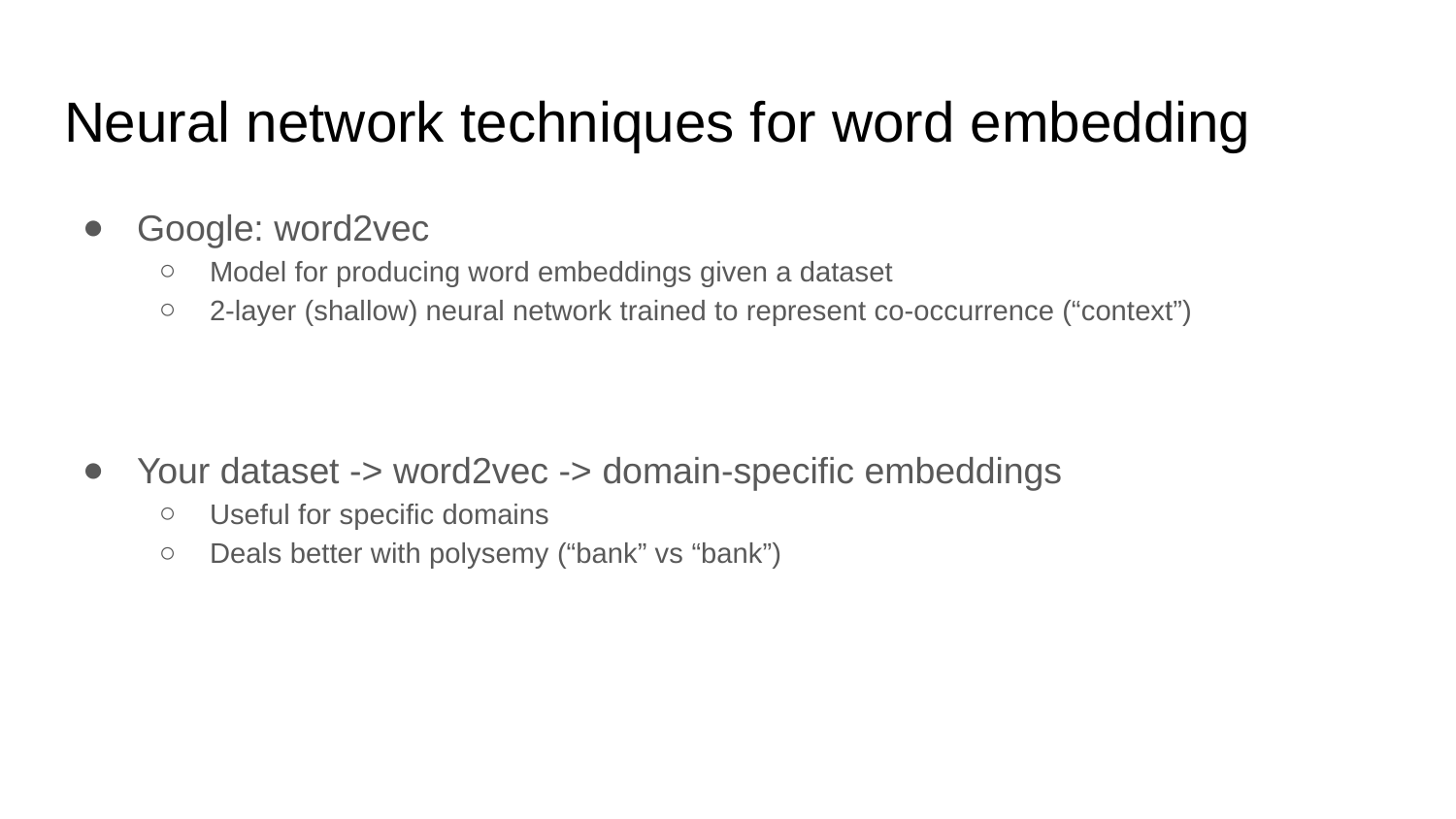

# Neural network techniques for word embedding
Google: word2vec
Model for producing word embeddings given a dataset
2-layer (shallow) neural network trained to represent co-occurrence (“context”)

Your dataset -> word2vec -> domain-specific embeddings
Useful for specific domains
Deals better with polysemy (“bank” vs “bank”)